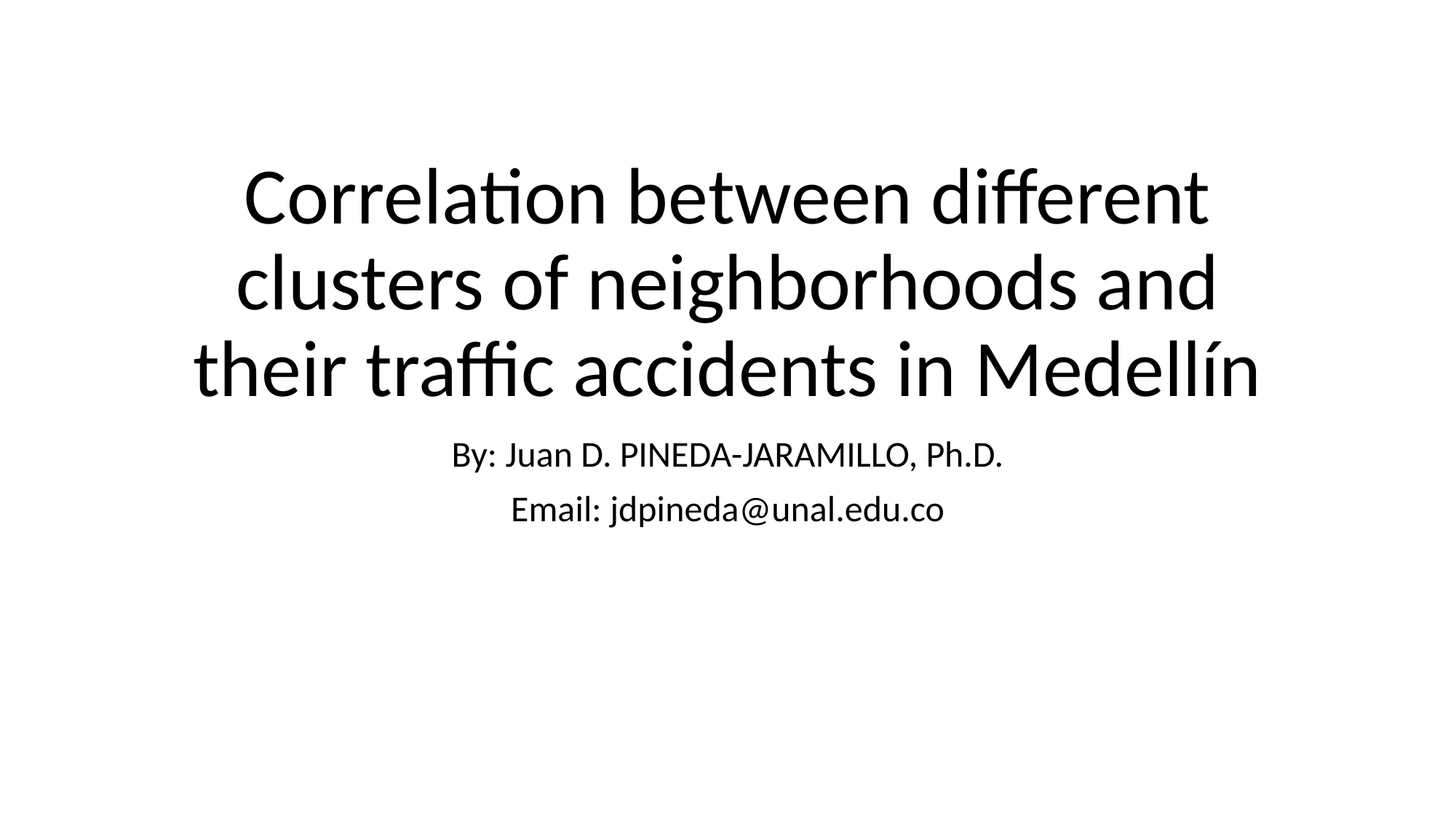

# Correlation between different clusters of neighborhoods and their traffic accidents in Medellín
By: Juan D. PINEDA-JARAMILLO, Ph.D.
Email: jdpineda@unal.edu.co